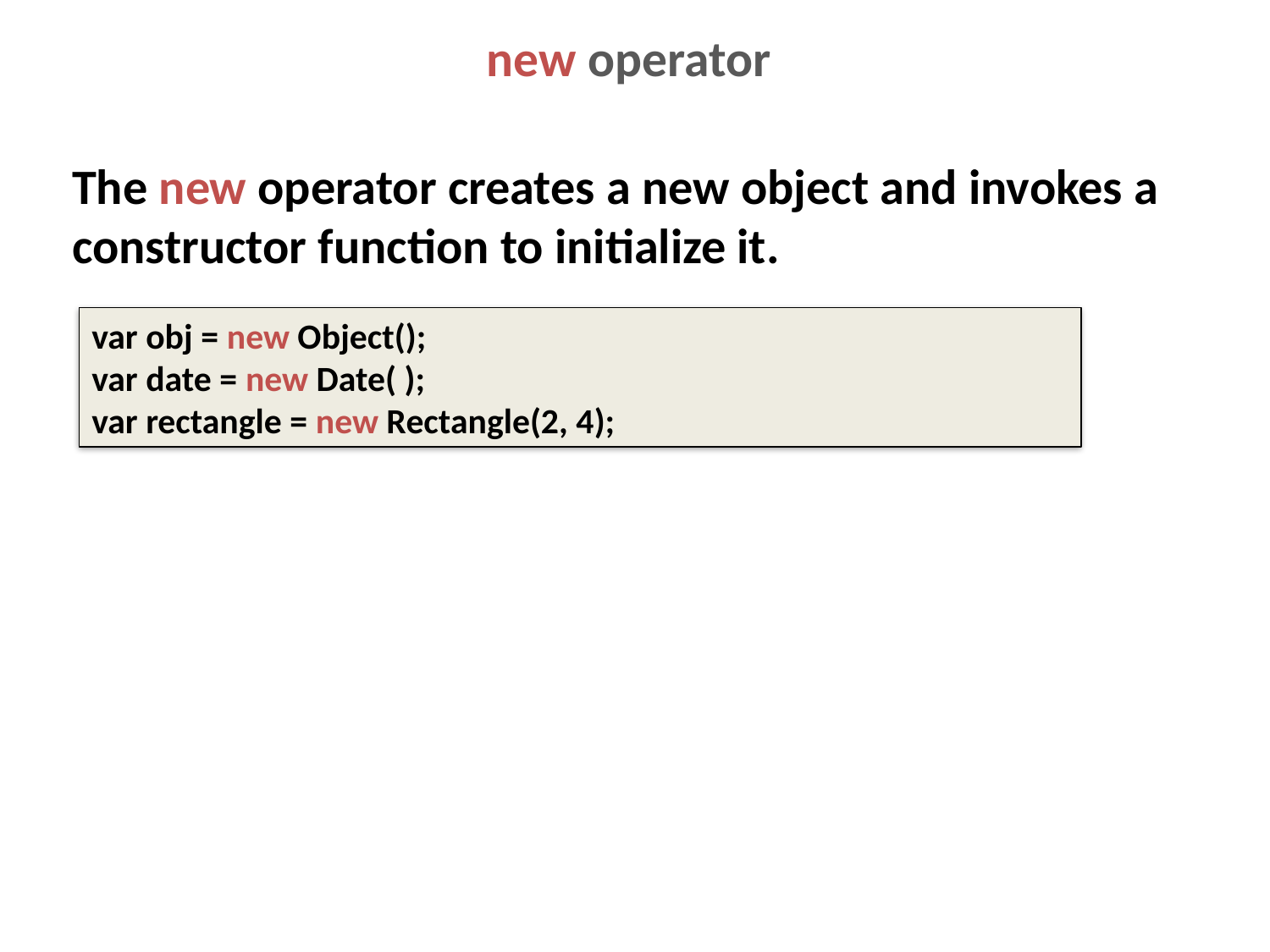

# new operator
The new operator creates a new object and invokes a constructor function to initialize it.
var obj = new Object();
var date = new Date( );
var rectangle = new Rectangle(2, 4);